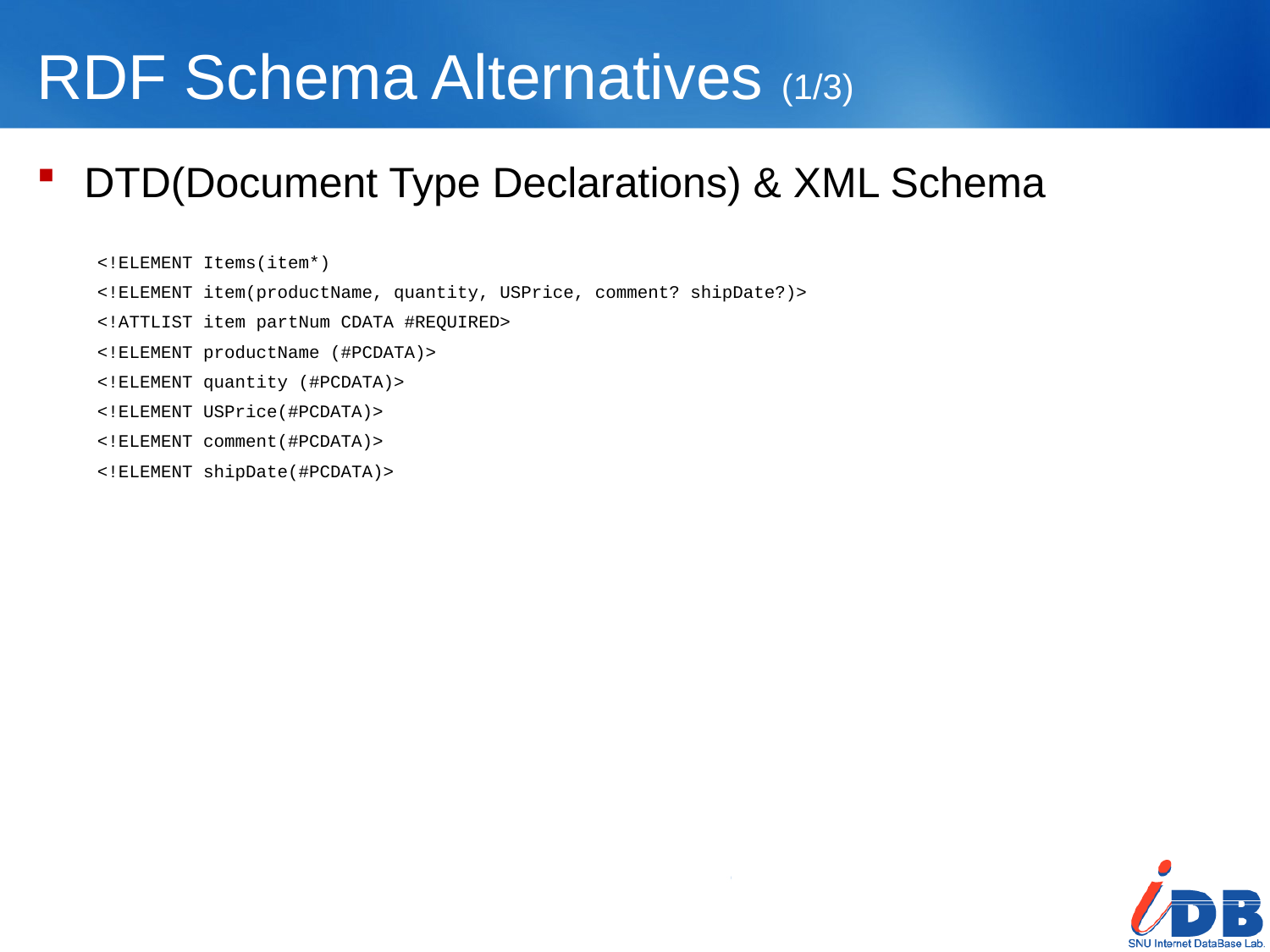

# RDF Schema Alternatives (1/3)
DTD(Document Type Declarations) & XML Schema

<!ELEMENT Items(item*)
<!ELEMENT item(productName, quantity, USPrice, comment? shipDate?)>
<!ATTLIST item partNum CDATA #REQUIRED>
<!ELEMENT productName (#PCDATA)>
<!ELEMENT quantity (#PCDATA)>
<!ELEMENT USPrice(#PCDATA)>
<!ELEMENT comment(#PCDATA)>
<!ELEMENT shipDate(#PCDATA)>